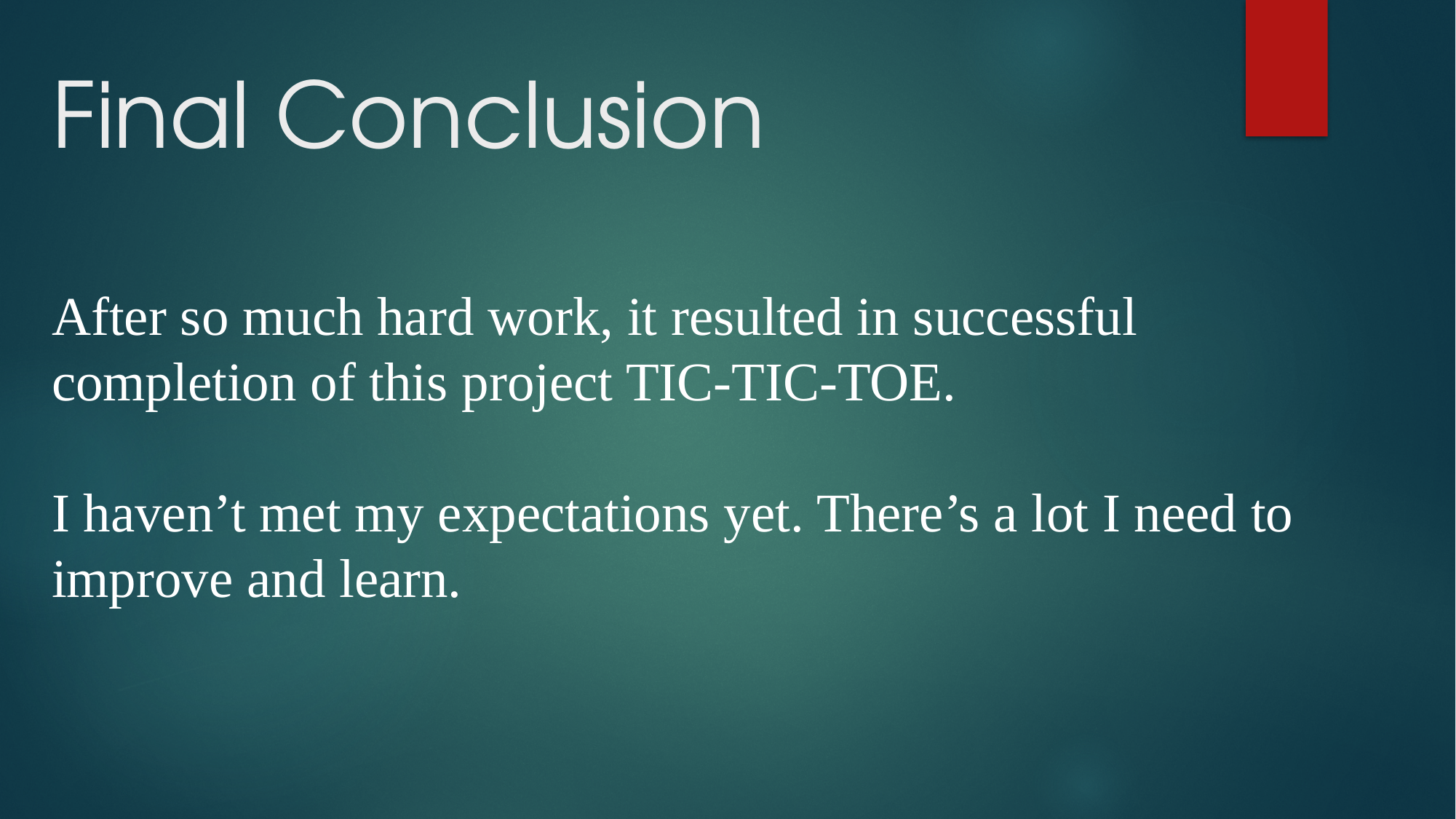

# Final Conclusion
After so much hard work, it resulted in successful completion of this project TIC-TIC-TOE.

I haven’t met my expectations yet. There’s a lot I need to improve and learn.